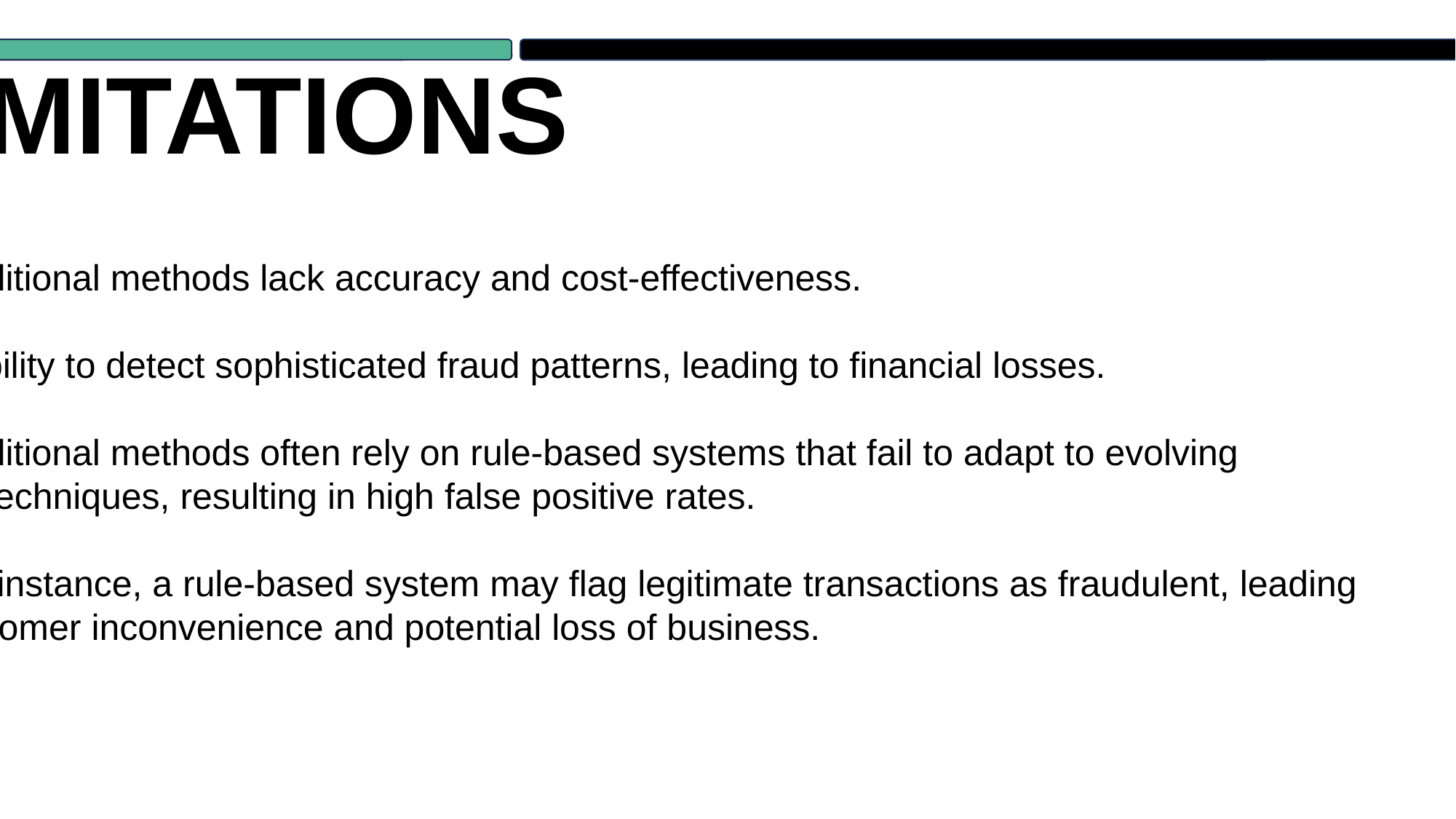

LIMITATIONS

Traditional methods lack accuracy and cost-effectiveness.

Inability to detect sophisticated fraud patterns, leading to financial losses.

Traditional methods often rely on rule-based systems that fail to adapt to evolving
fraud techniques, resulting in high false positive rates.

For instance, a rule-based system may flag legitimate transactions as fraudulent, leading
to customer inconvenience and potential loss of business.